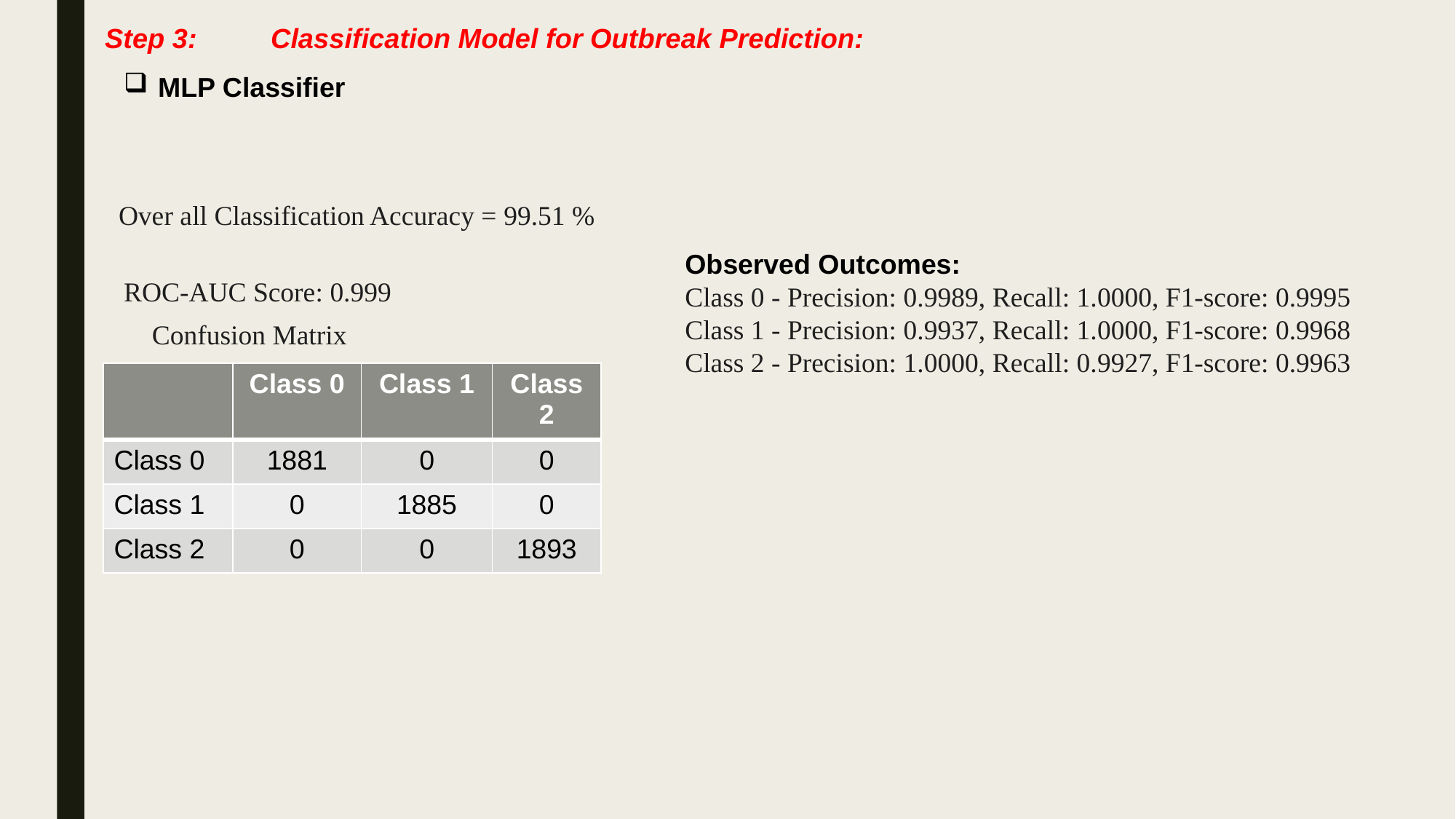

# Step 3:	Classification Model for Outbreak Prediction:
MLP Classifier
Over all Classification Accuracy = 99.51 %
Observed Outcomes:
Class 0 - Precision: 0.9989, Recall: 1.0000, F1-score: 0.9995
Class 1 - Precision: 0.9937, Recall: 1.0000, F1-score: 0.9968
Class 2 - Precision: 1.0000, Recall: 0.9927, F1-score: 0.9963
ROC-AUC Score: 0.999
Confusion Matrix
|  | Class 0 | Class 1 | Class 2 |
| --- | --- | --- | --- |
| Class 0 | 1881 | 0 | 0 |
| Class 1 | 0 | 1885 | 0 |
| Class 2 | 0 | 0 | 1893 |